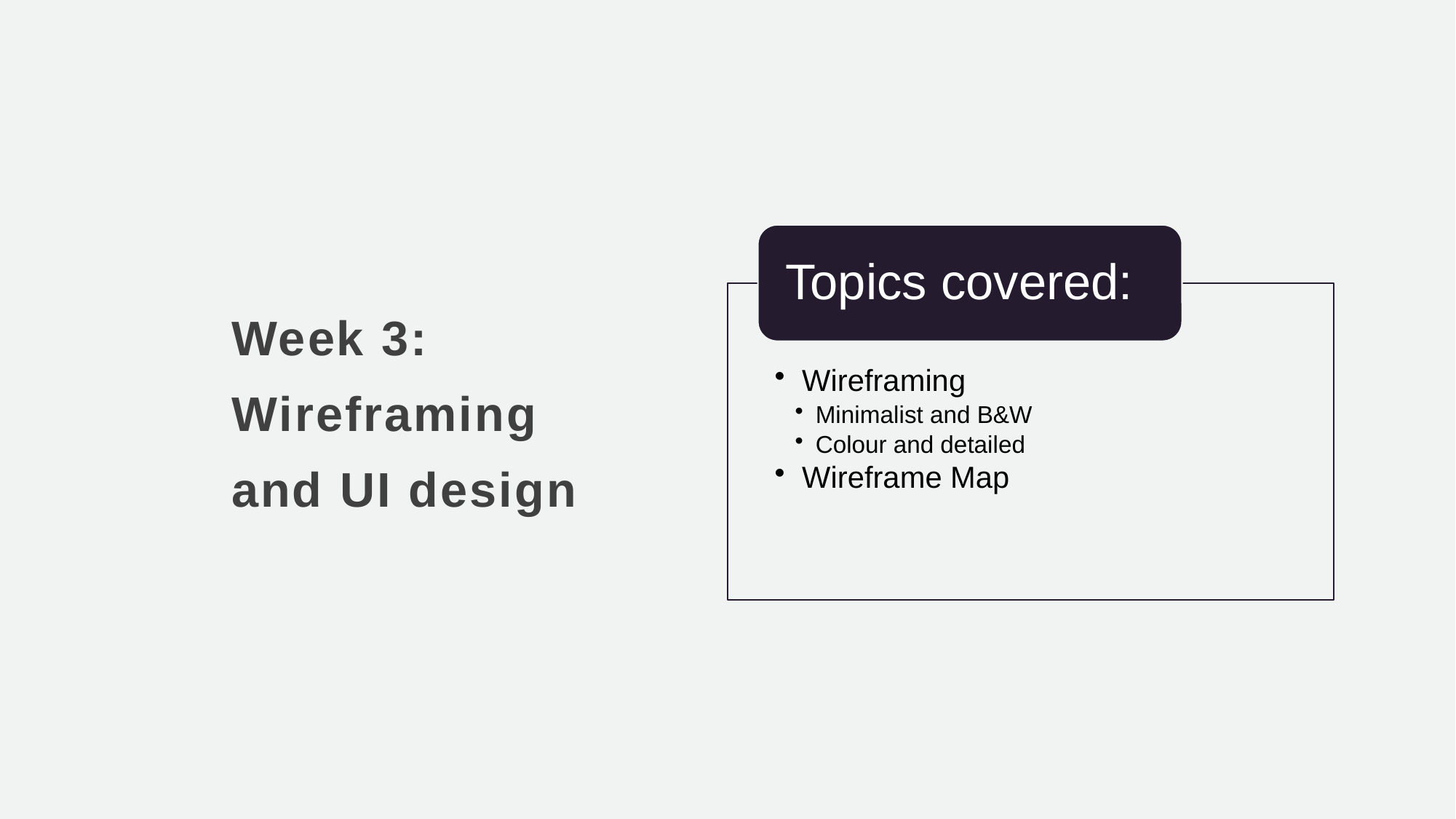

Wireframing
Minimalist and B&W
Colour and detailed
Wireframe Map
Topics covered:
# Week 3: Wireframing and UI design